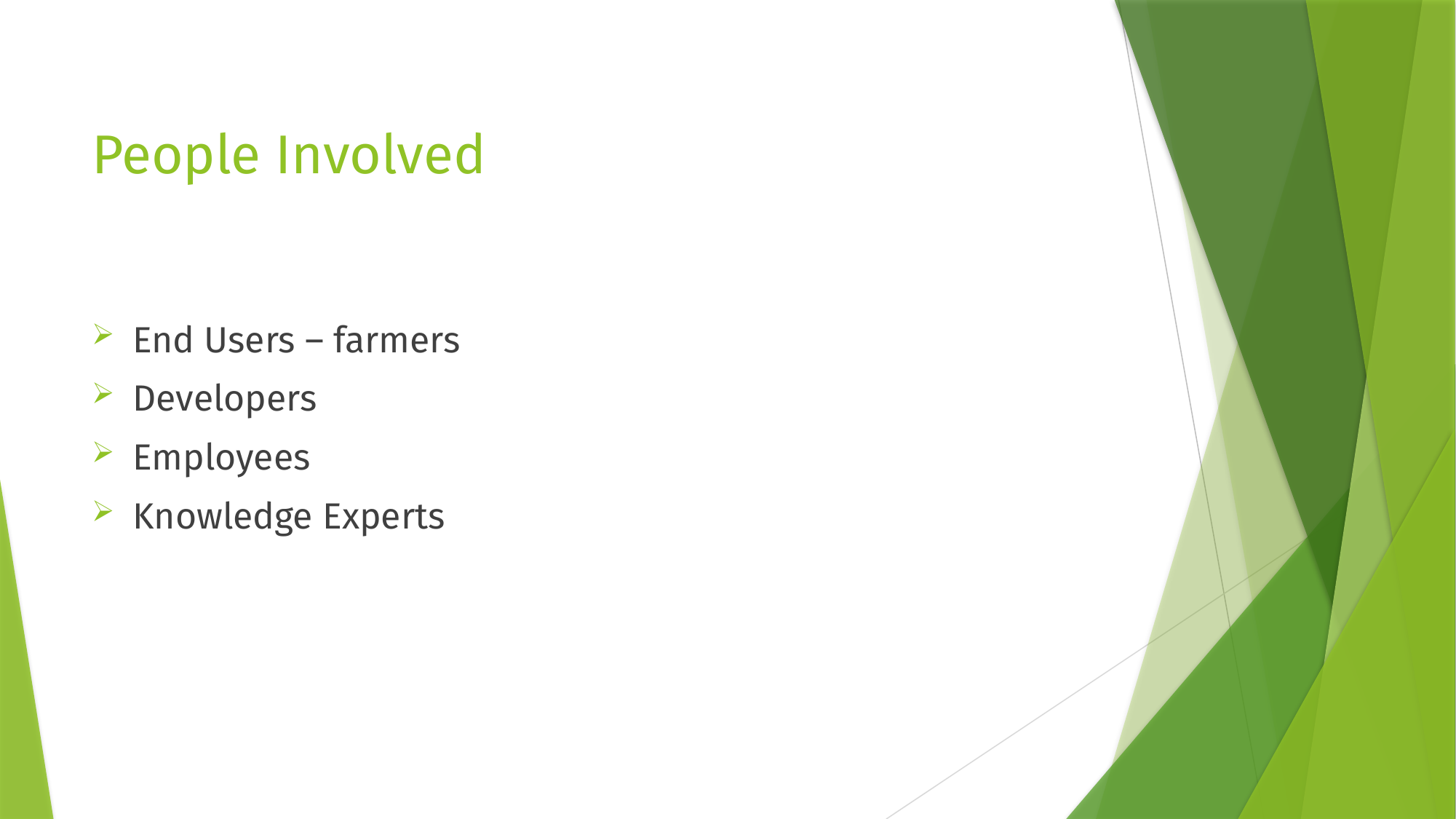

# People Involved
End Users – farmers
Developers
Employees
Knowledge Experts